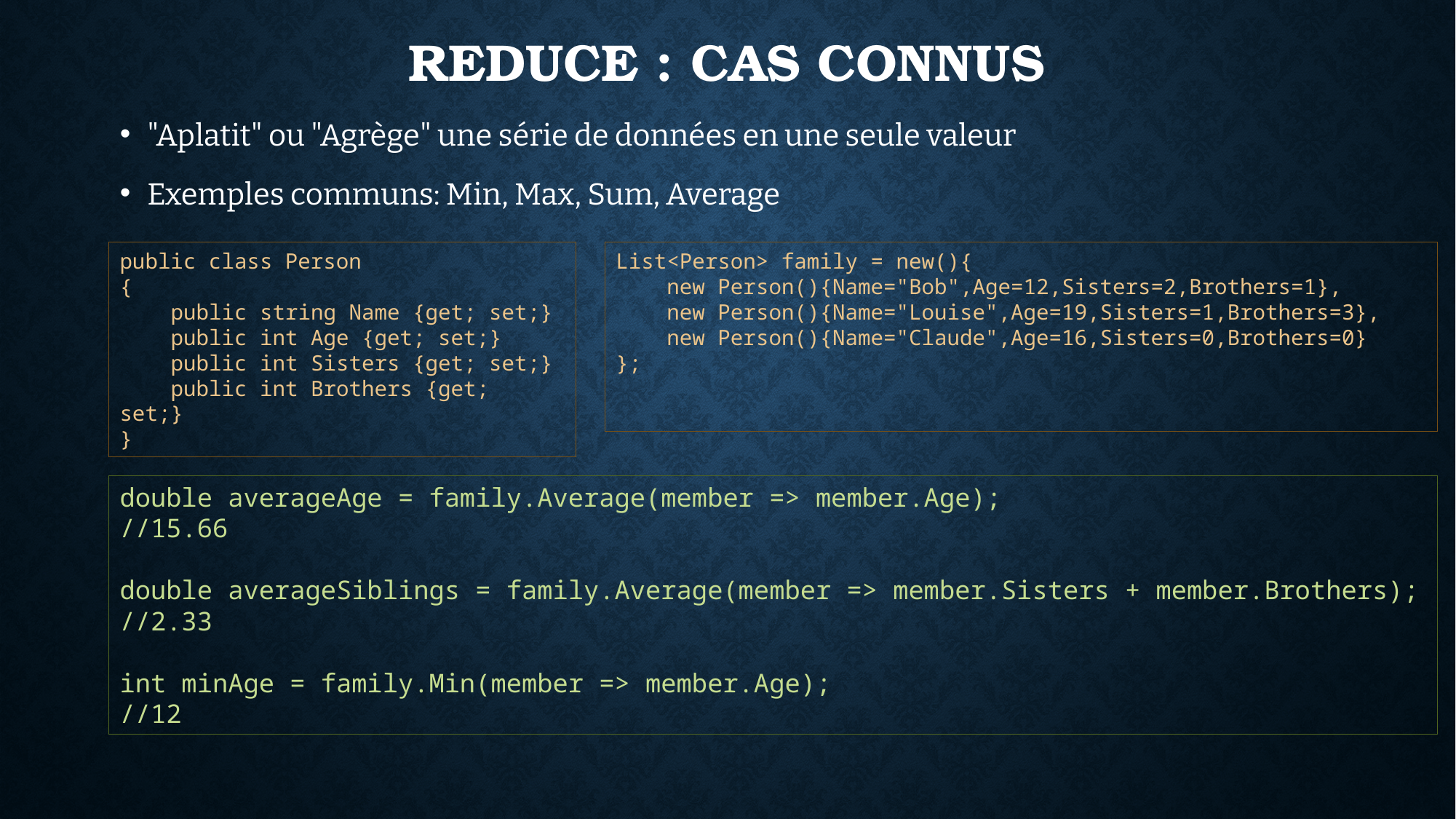

# Reduce : cas connus
"Aplatit" ou "Agrège" une série de données en une seule valeur
Exemples communs: Min, Max, Sum, Average
public class Person
{
    public string Name {get; set;}
    public int Age {get; set;}
    public int Sisters {get; set;}
    public int Brothers {get; set;}
}
List<Person> family = new(){
    new Person(){Name="Bob",Age=12,Sisters=2,Brothers=1},
    new Person(){Name="Louise",Age=19,Sisters=1,Brothers=3},
    new Person(){Name="Claude",Age=16,Sisters=0,Brothers=0}
};

double averageAge = family.Average(member => member.Age);
//15.66

double averageSiblings = family.Average(member => member.Sisters + member.Brothers);
//2.33

int minAge = family.Min(member => member.Age);
//12